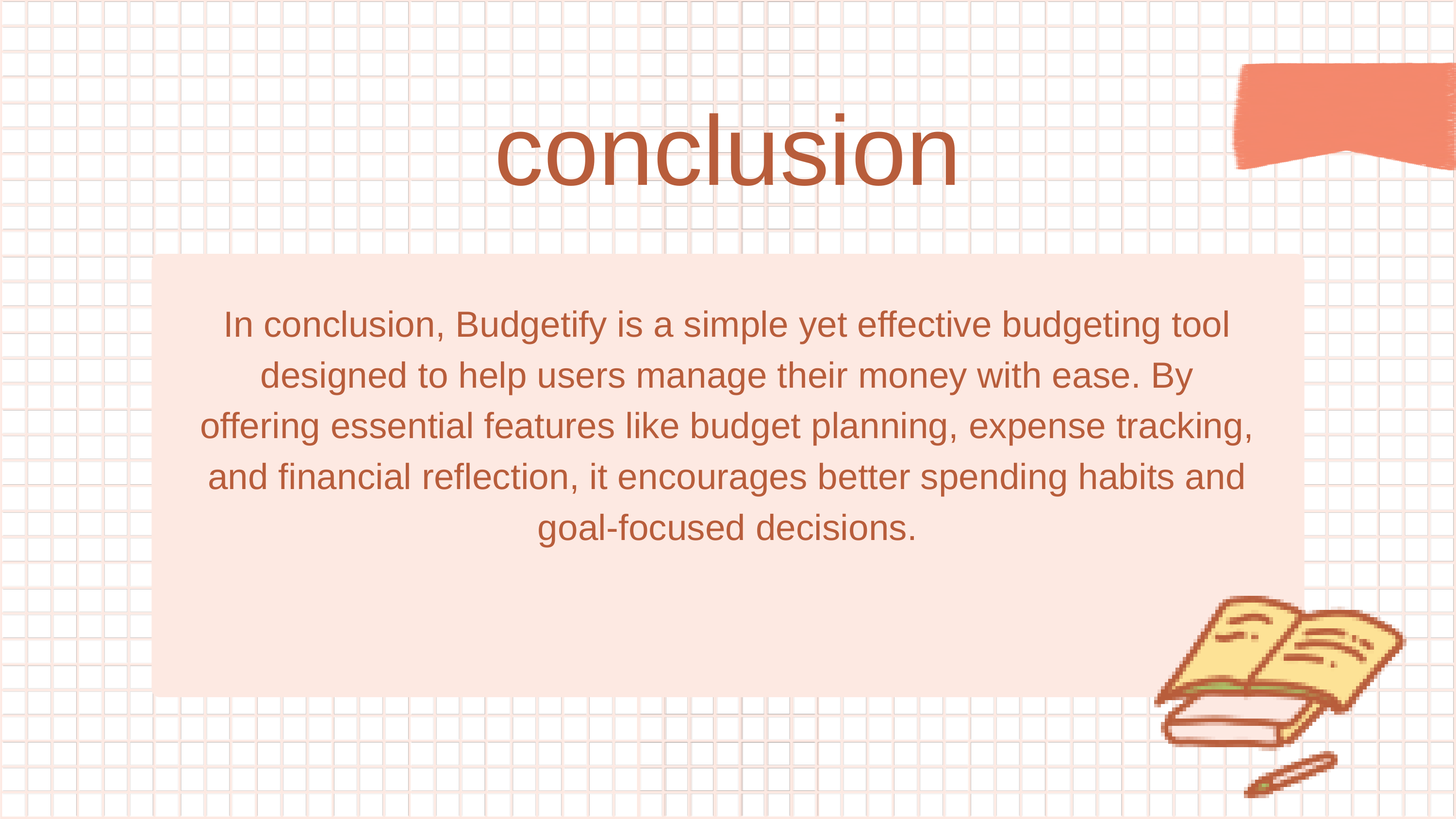

conclusion

In conclusion, Budgetify is a simple yet effective budgeting tool designed to help users manage their money with ease. By offering essential features like budget planning, expense tracking, and financial reflection, it encourages better spending habits and goal-focused decisions.